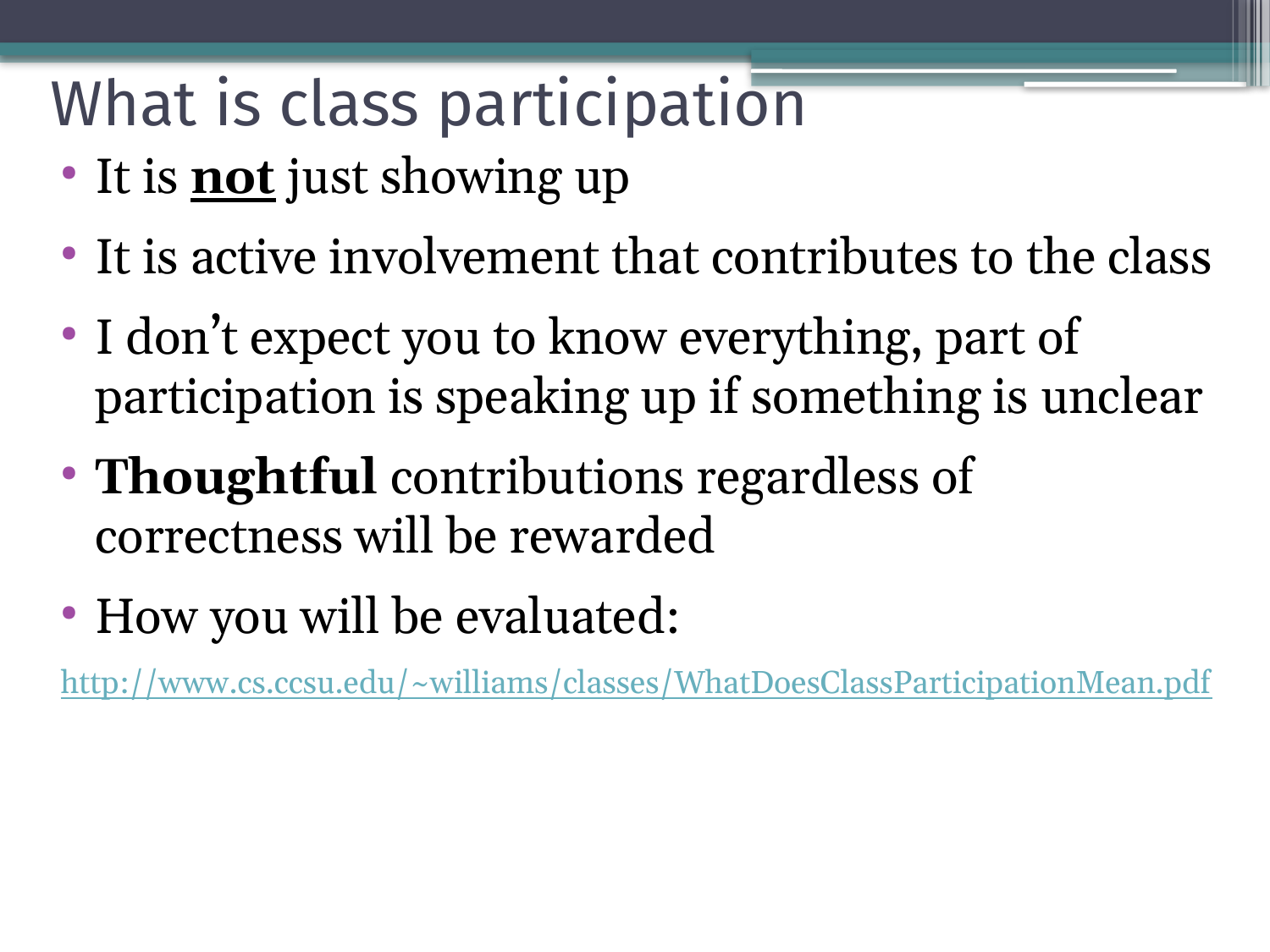

# What is class participation
It is not just showing up
It is active involvement that contributes to the class
I don’t expect you to know everything, part of participation is speaking up if something is unclear
Thoughtful contributions regardless of correctness will be rewarded
How you will be evaluated:

http://www.cs.ccsu.edu/~williams/classes/WhatDoesClassParticipationMean.pdf